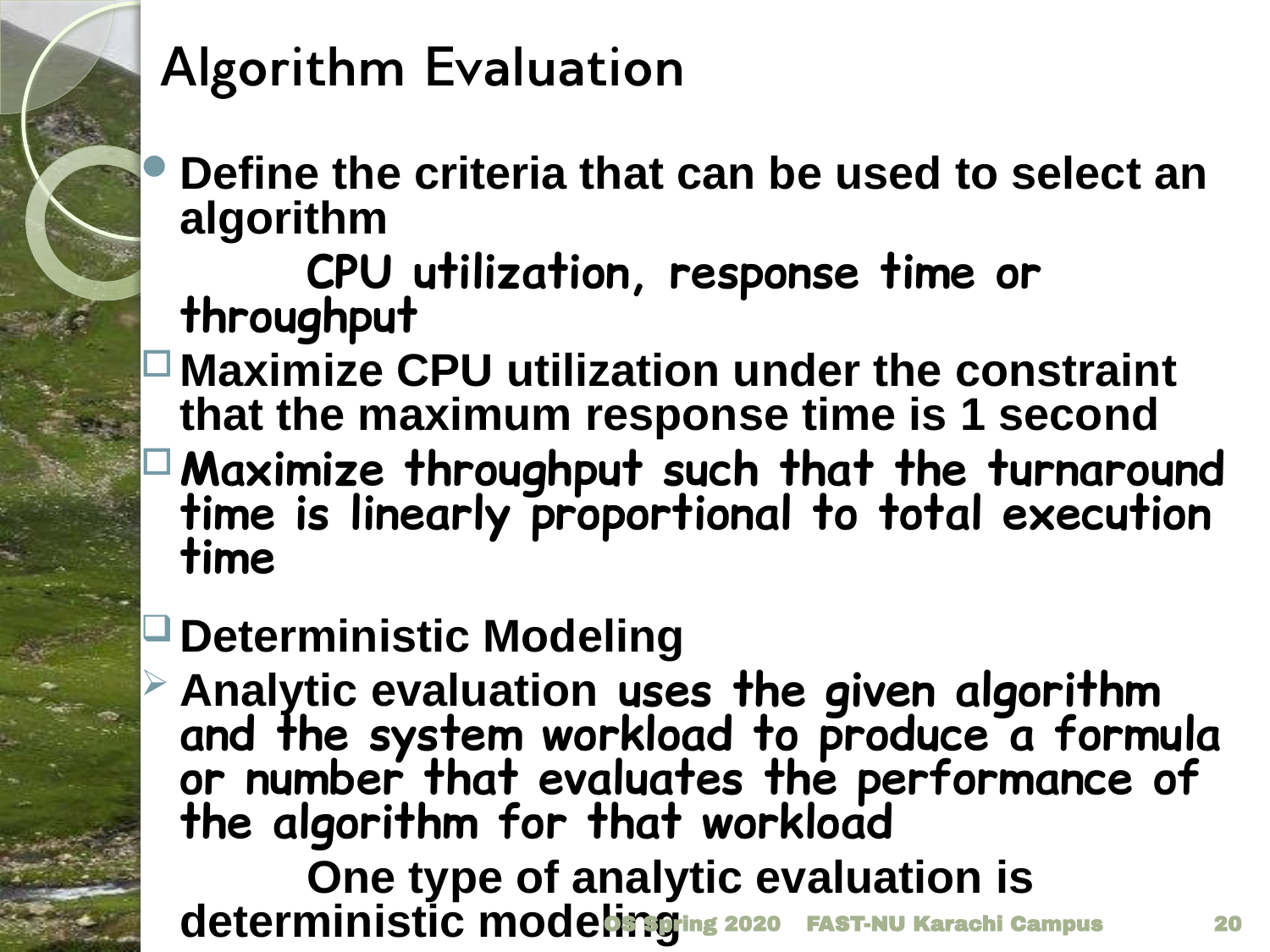

# Algorithm Evaluation
Define the criteria that can be used to select an algorithm
		CPU utilization, response time or throughput
Maximize CPU utilization under the constraint that the maximum response time is 1 second
Maximize throughput such that the turnaround time is linearly proportional to total execution time

Deterministic Modeling
Analytic evaluation uses the given algorithm and the system workload to produce a formula or number that evaluates the performance of the algorithm for that workload
		One type of analytic evaluation is 	deterministic modeling
OS Spring 2020
FAST-NU Karachi Campus
20